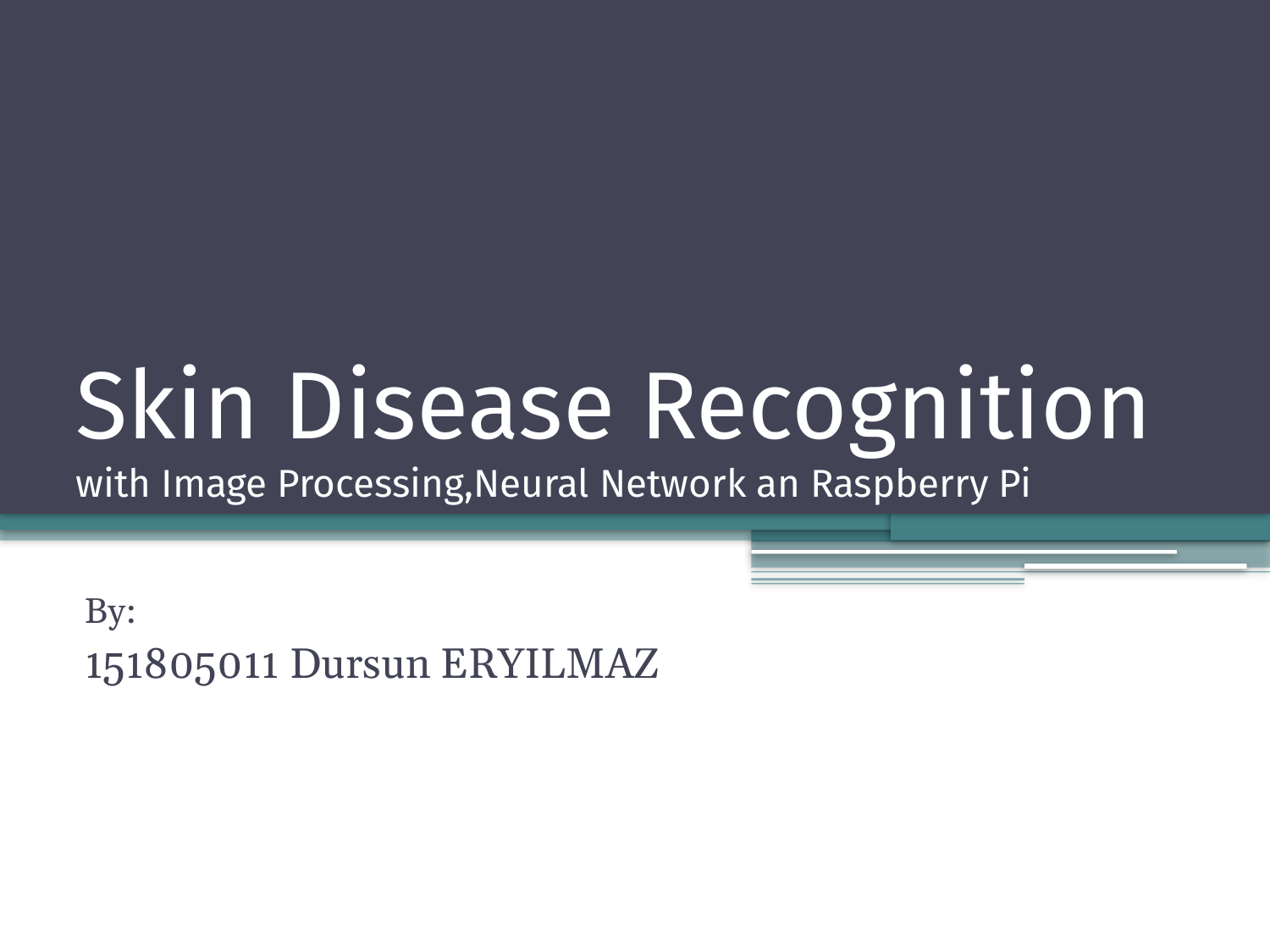

# Skin Disease Recognition with Image Processing,Neural Network an Raspberry Pi
By:
151805011 Dursun ERYILMAZ